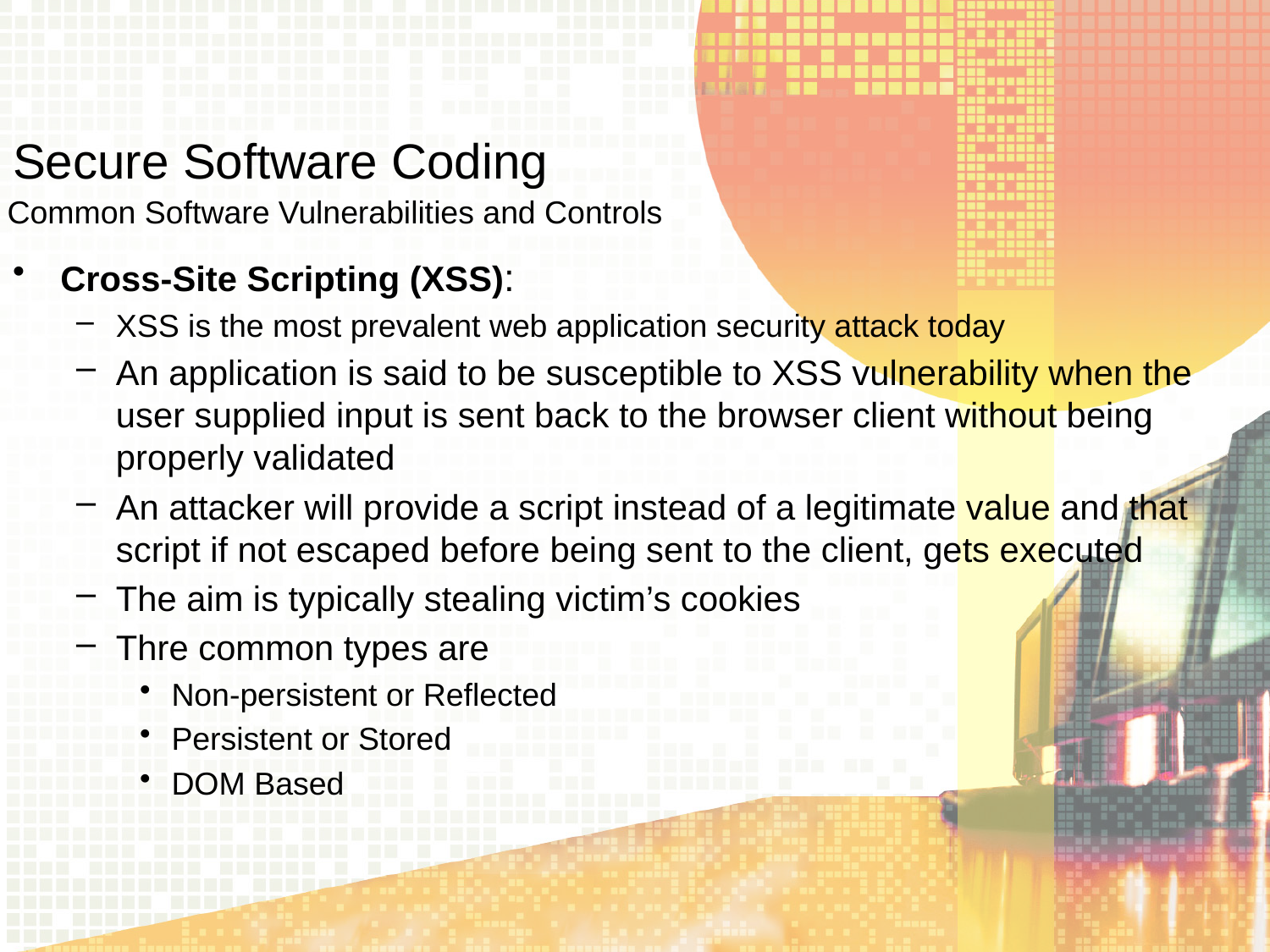

Secure Software Coding
Common Software Vulnerabilities and Controls
Cross-Site Scripting (XSS):
XSS is the most prevalent web application security attack today
An application is said to be susceptible to XSS vulnerability when the user supplied input is sent back to the browser client without being properly validated
An attacker will provide a script instead of a legitimate value and that script if not escaped before being sent to the client, gets executed
The aim is typically stealing victim’s cookies
Thre common types are
Non-persistent or Reflected
Persistent or Stored
DOM Based